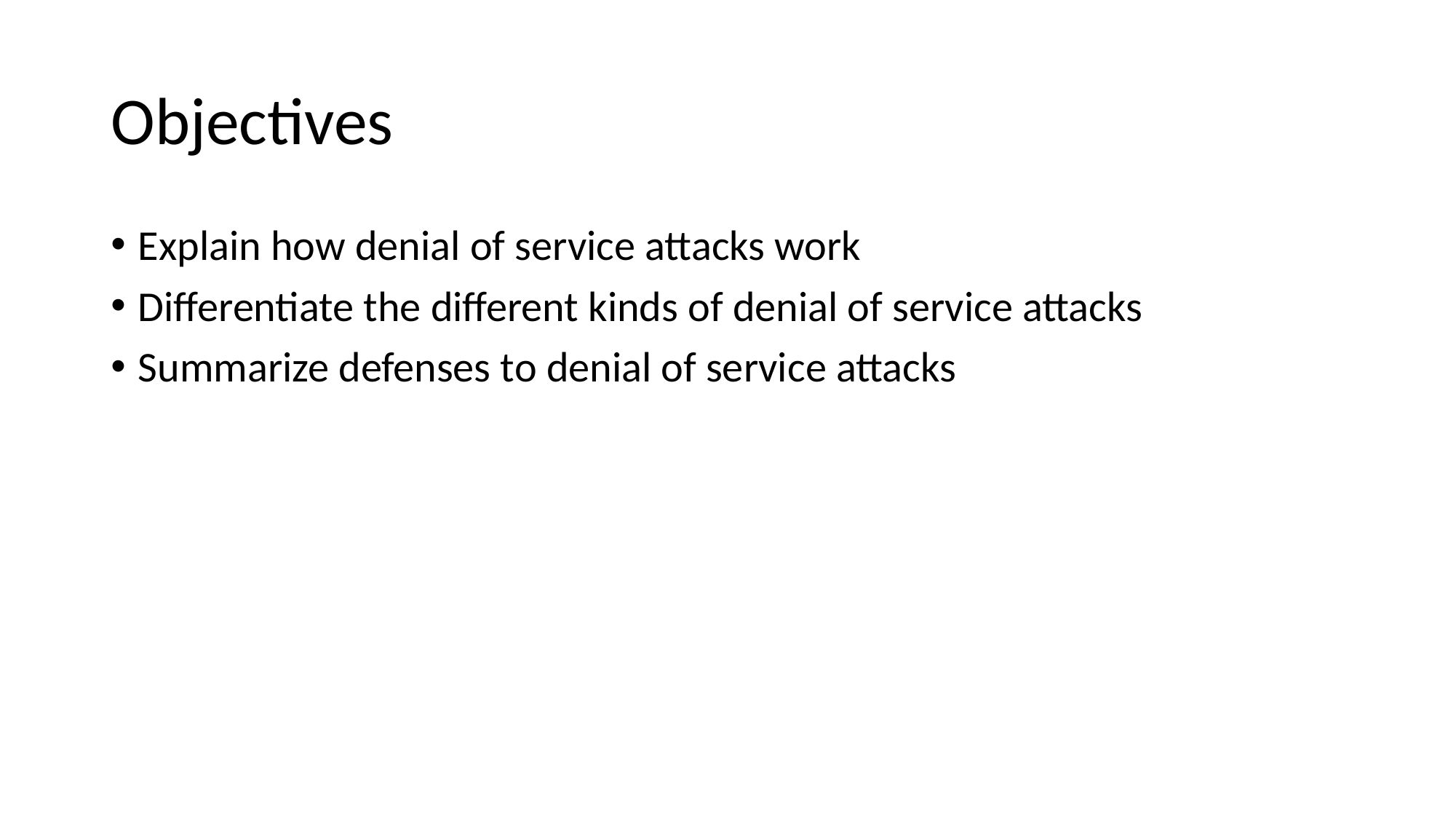

# Objectives
Explain how denial of service attacks work
Differentiate the different kinds of denial of service attacks
Summarize defenses to denial of service attacks